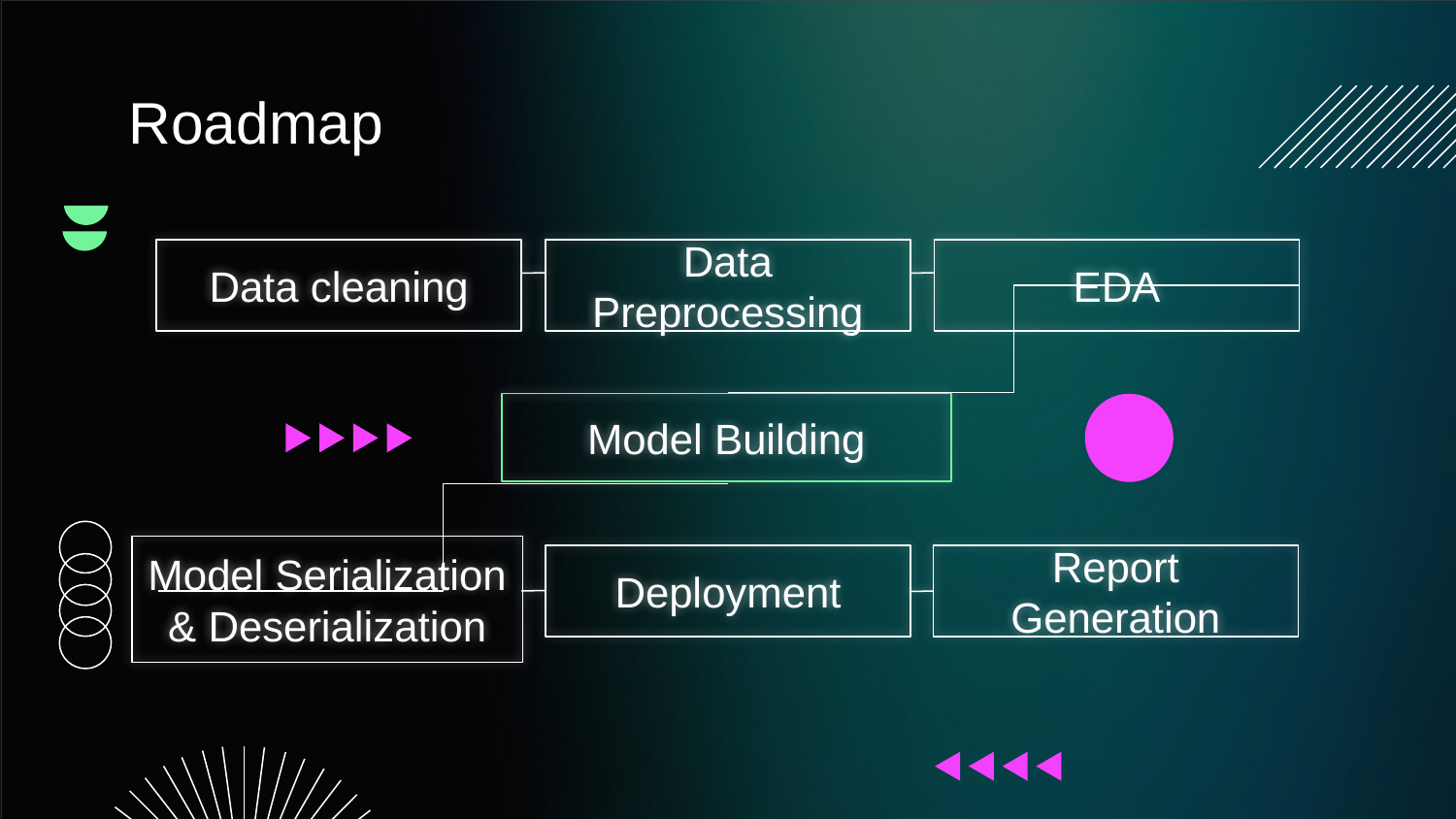

# Roadmap

Data cleaning
Data Preprocessing
EDA

Model Building

Model Serialization& Deserialization
Deployment
Report Generation